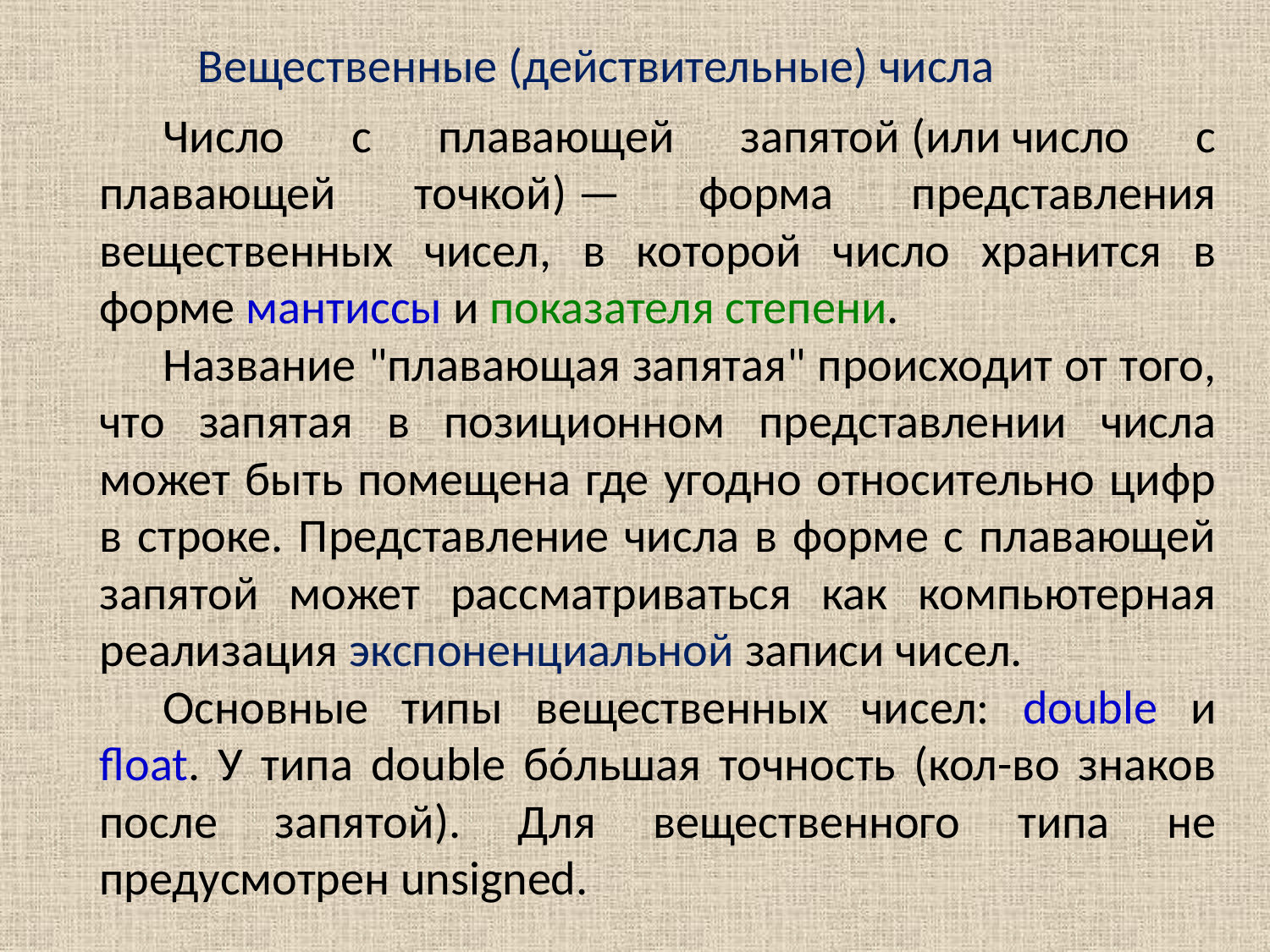

Вещественные (действительные) числа
Число с плавающей запятой (или число с плавающей точкой) — форма представления вещественных чисел, в которой число хранится в форме мантиссы и показателя степени.
Название "плавающая запятая" происходит от того, что запятая в позиционном представлении числа может быть помещена где угодно относительно цифр в строке. Представление числа в форме с плавающей запятой может рассматриваться как компьютерная реализация экспоненциальной записи чисел.
Основные типы вещественных чисел: double и float. У типа double бóльшая точность (кол-во знаков после запятой). Для вещественного типа не предусмотрен unsigned.